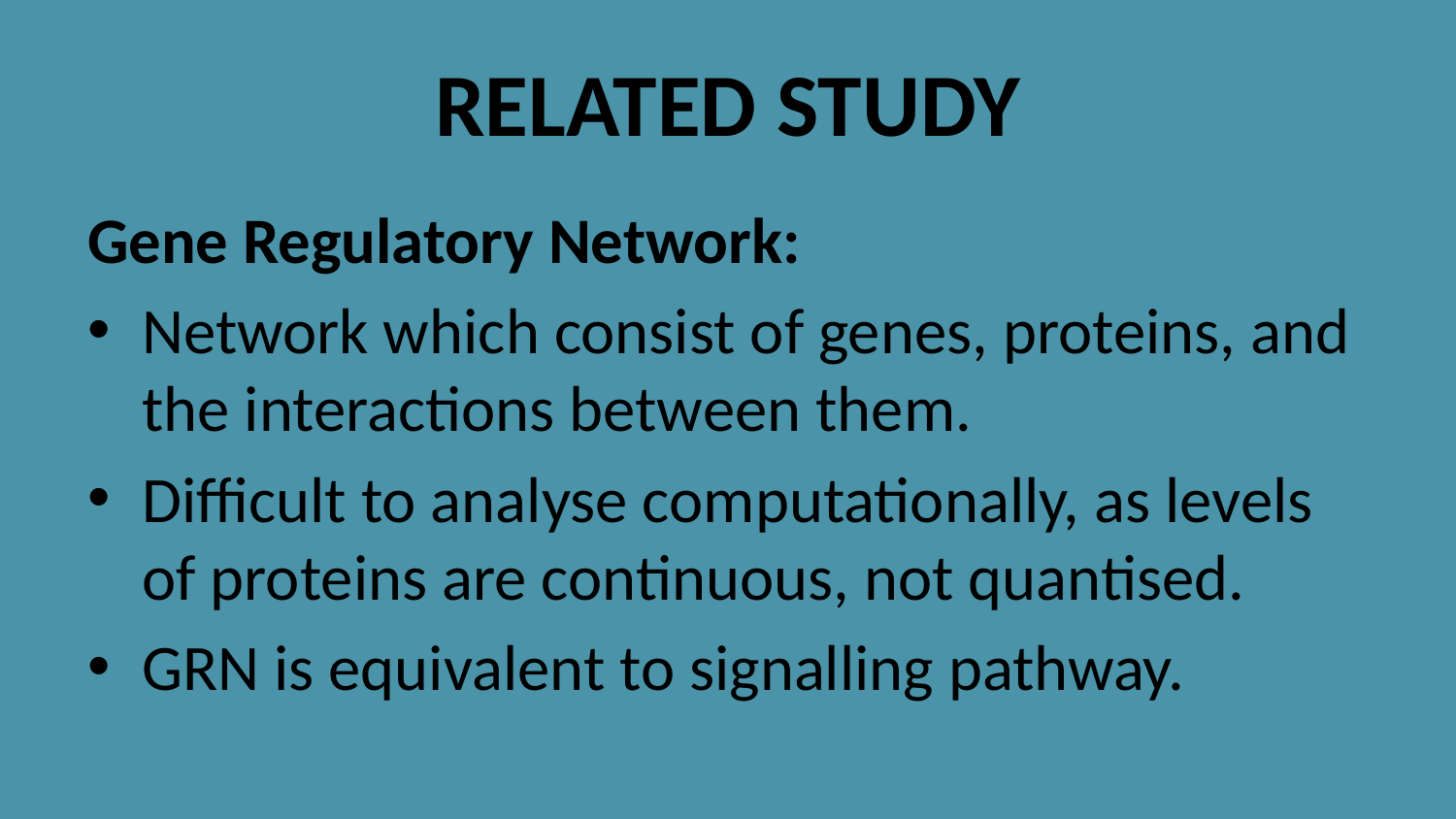

# RELATED STUDY
Gene Regulatory Network:
Network which consist of genes, proteins, and the interactions between them.
Difficult to analyse computationally, as levels of proteins are continuous, not quantised.
GRN is equivalent to signalling pathway.